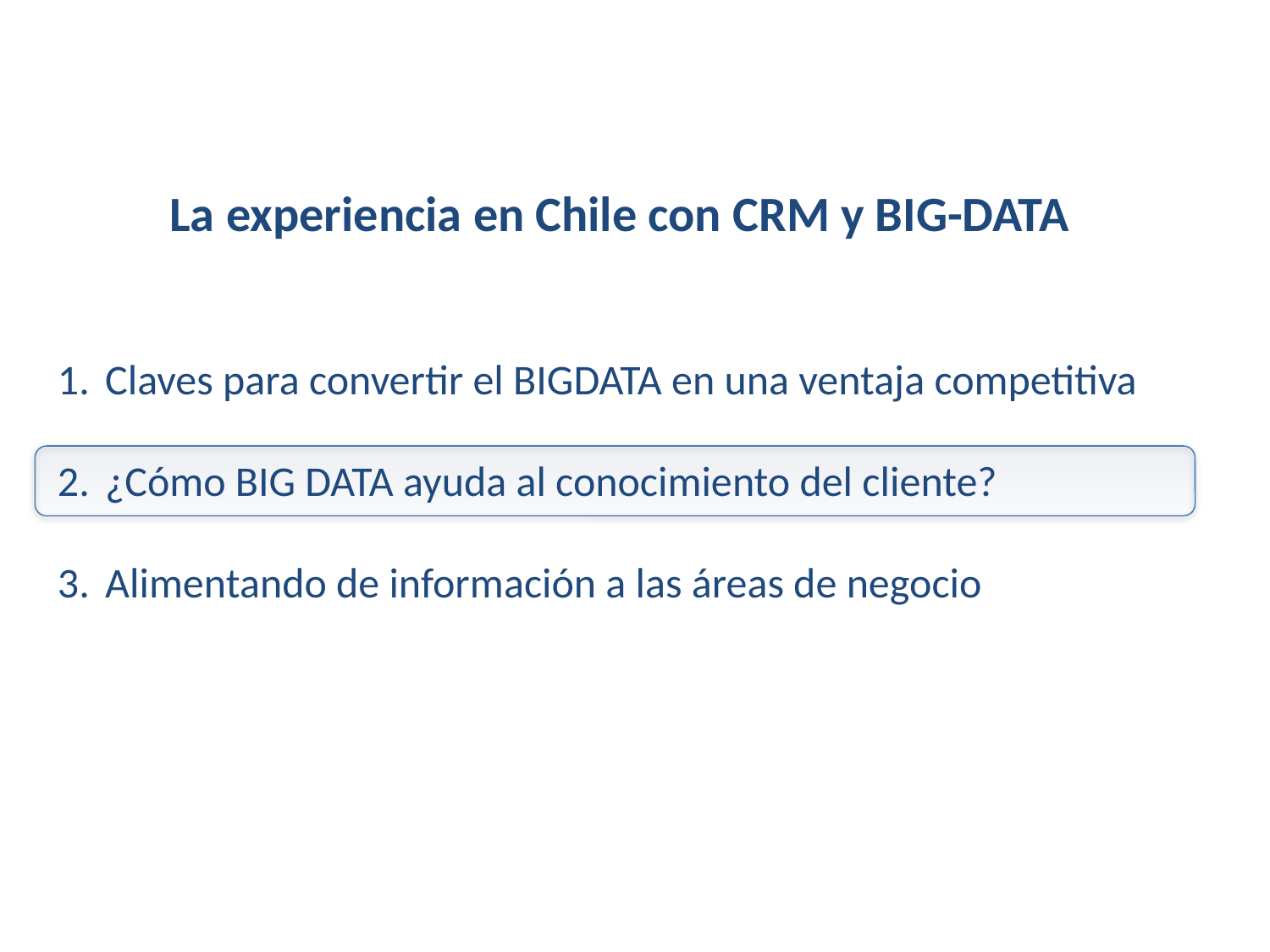

La experiencia en Chile con CRM y BIG-DATA
Claves para convertir el BIGDATA en una ventaja competitiva

¿Cómo BIG DATA ayuda al conocimiento del cliente?

Alimentando de información a las áreas de negocio